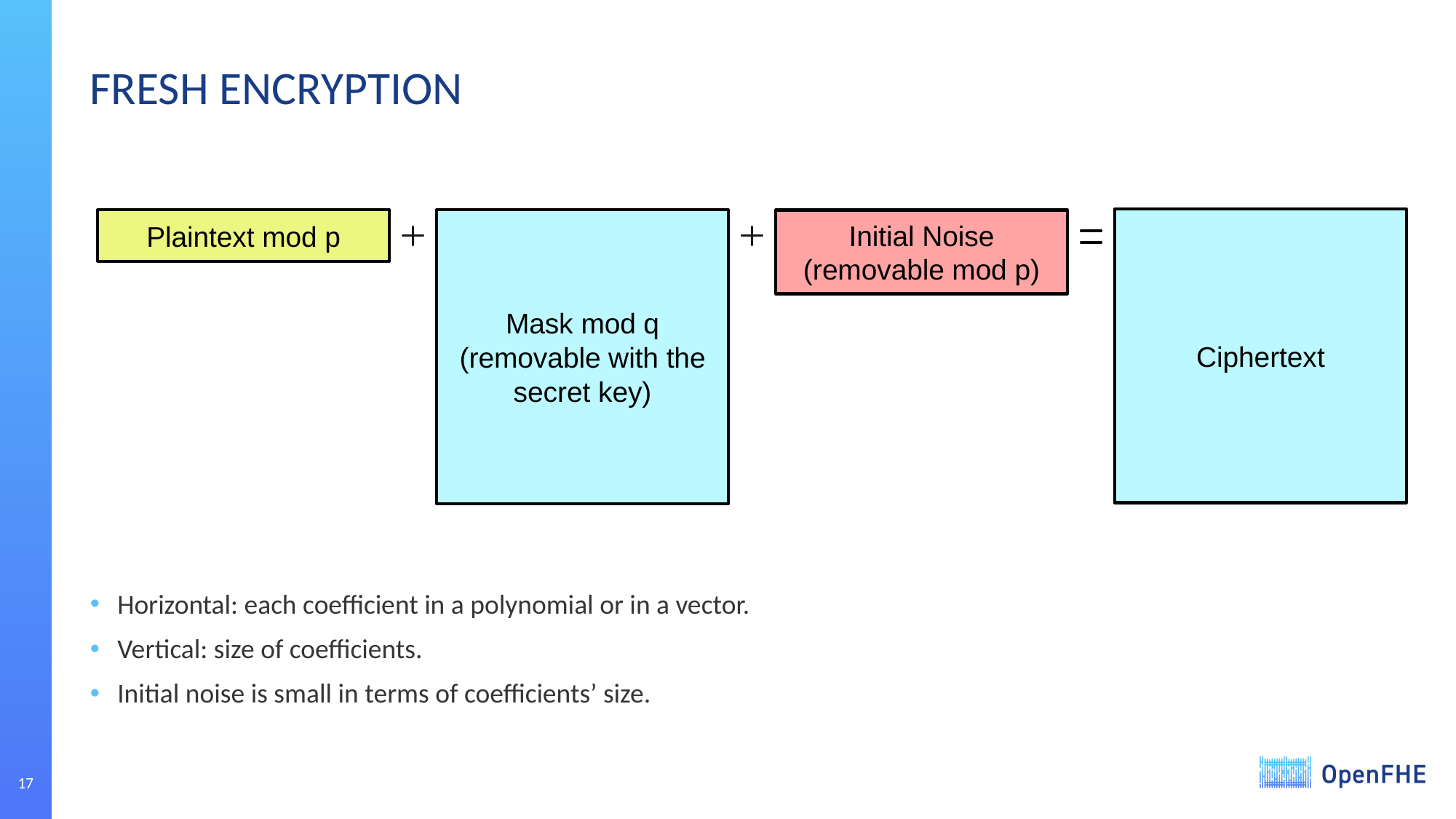

# FRESH ENCRYPTION

Horizontal: each coefficient in a polynomial or in a vector.
Vertical: size of coefficients.
Initial noise is small in terms of coefficients’ size.
Ciphertext
Mask mod q
(removable with the secret key)
Plaintext mod p
Initial Noise
(removable mod p)